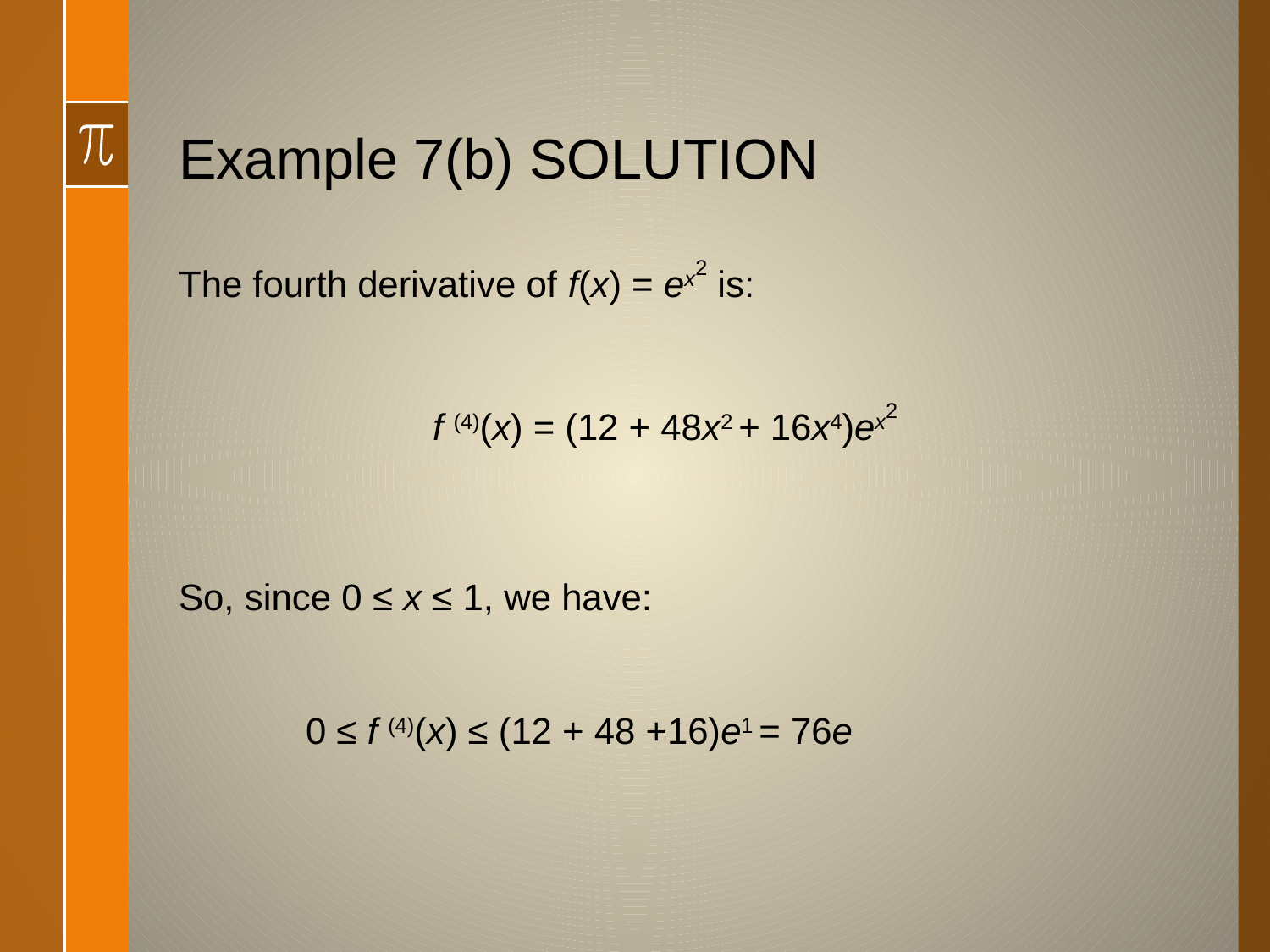

# Example 7(b) SOLUTION
The fourth derivative of f(x) = ex2 is:
		f (4)(x) = (12 + 48x2 + 16x4)ex2

So, since 0 ≤ x ≤ 1, we have:
	0 ≤ f (4)(x) ≤ (12 + 48 +16)e1 = 76e